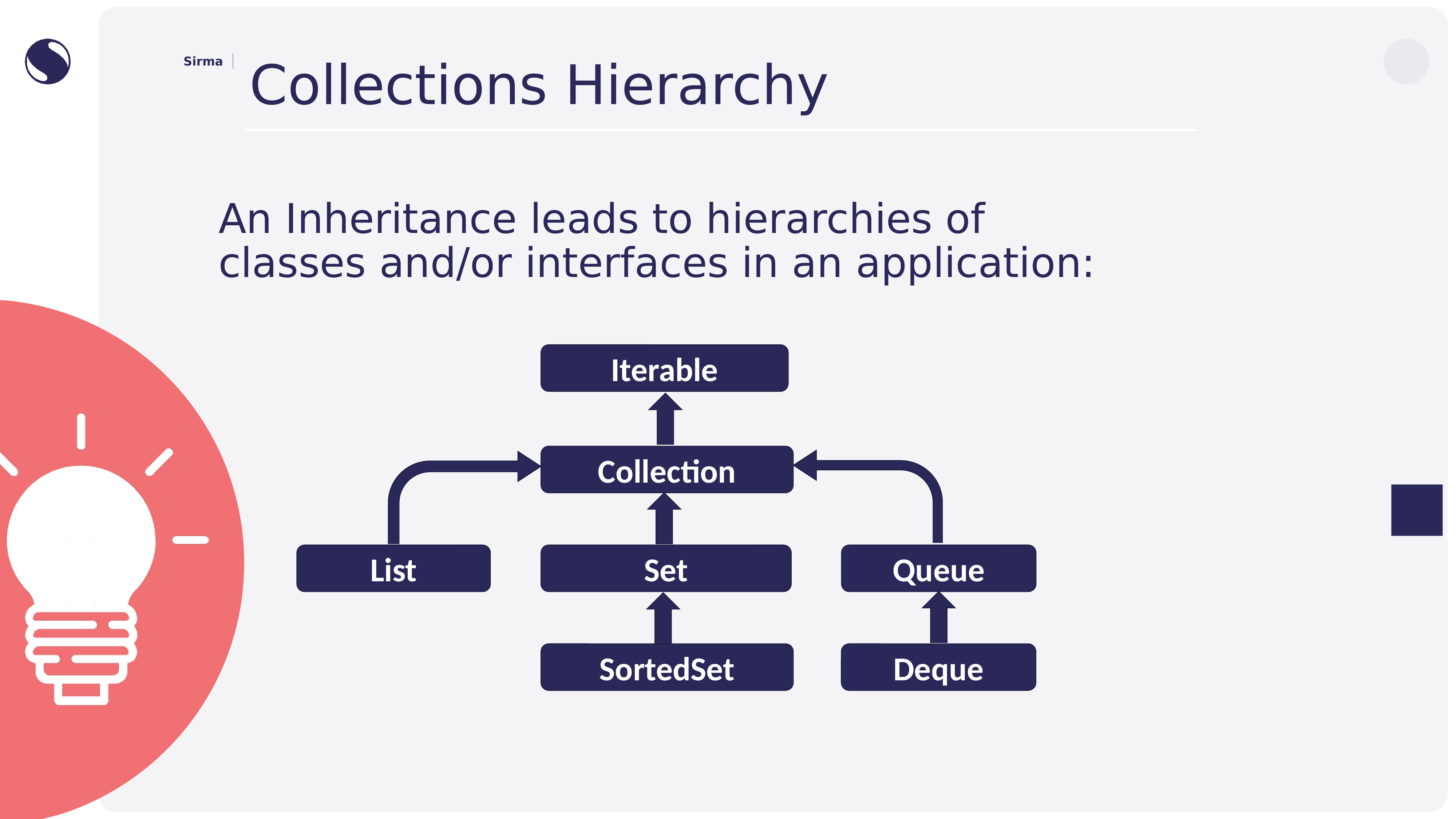

# Collections Hierarchy
An Inheritance leads to hierarchies of
classes and/or interfaces in an application:
Iterable

Collection

List
Set
Queue

SortedSet
Deque